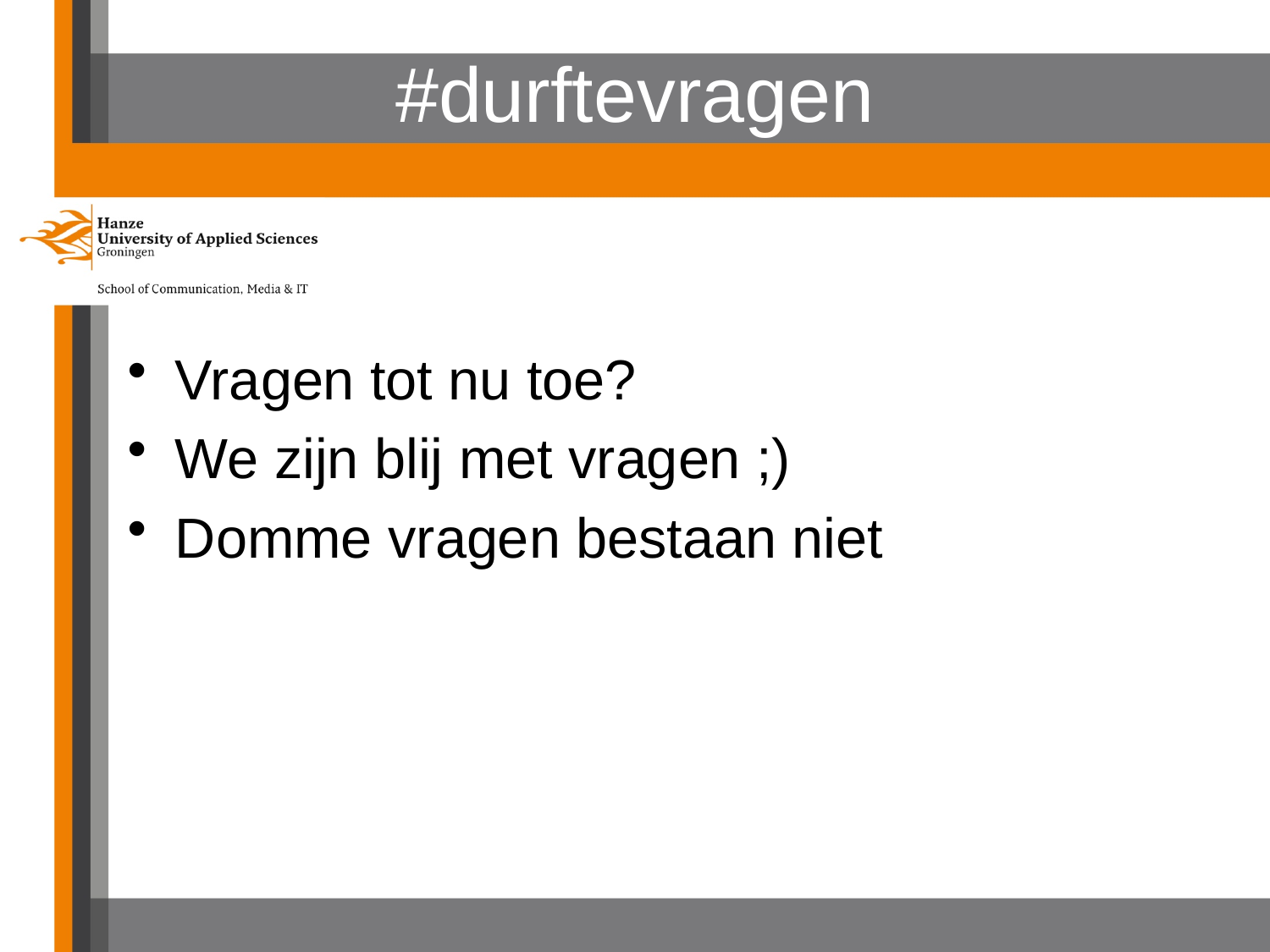

# #durftevragen
Vragen tot nu toe?
We zijn blij met vragen ;)
Domme vragen bestaan niet